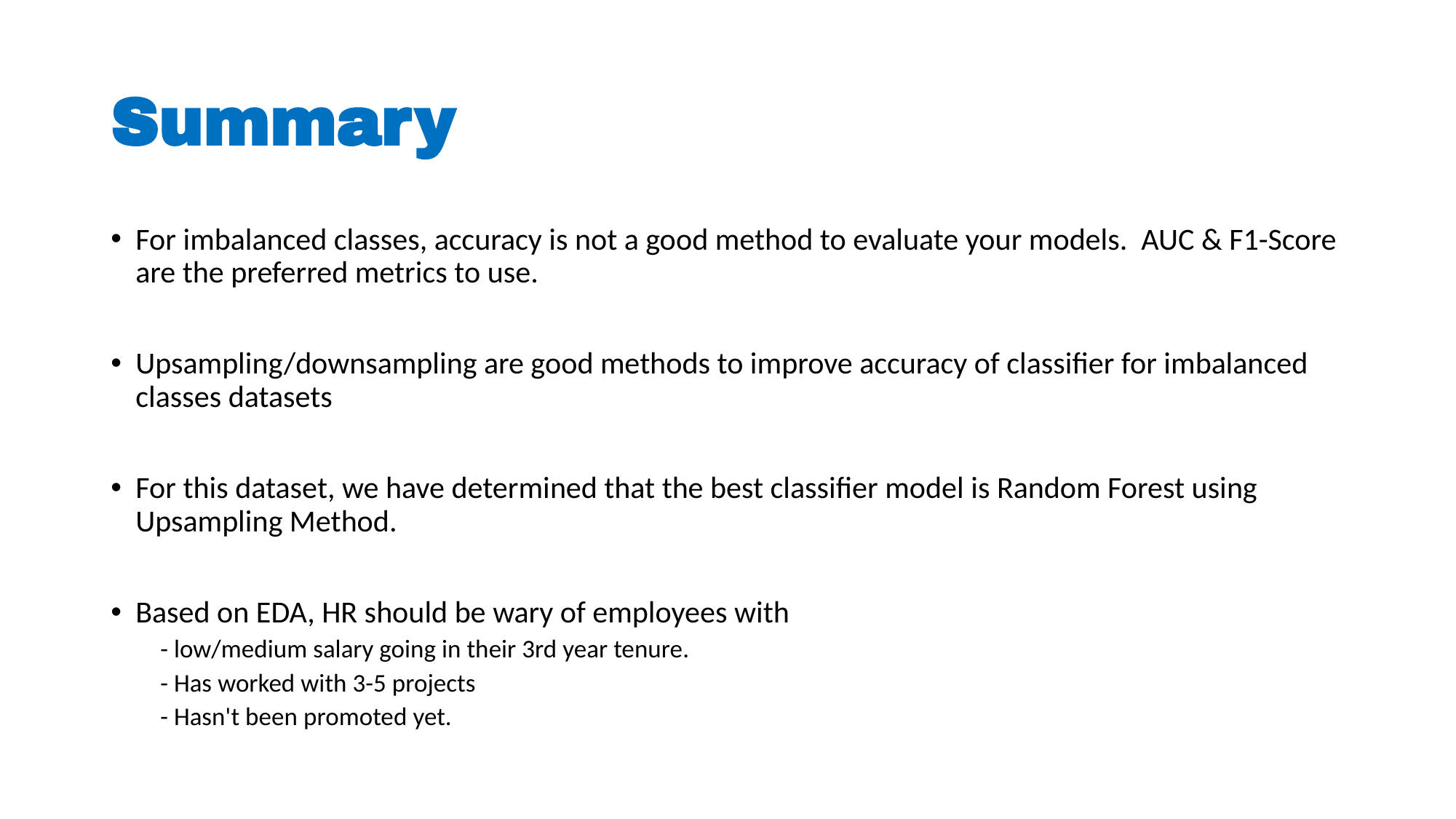

# Summary
For imbalanced classes, accuracy is not a good method to evaluate your models.  AUC & F1-Score are the preferred metrics to use.

Upsampling/downsampling are good methods to improve accuracy of classifier for imbalanced classes datasets

For this dataset, we have determined that the best classifier model is Random Forest using Upsampling Method.

Based on EDA, HR should be wary of employees with
- low/medium salary going in their 3rd year tenure.
- Has worked with 3-5 projects
- Hasn't been promoted yet.